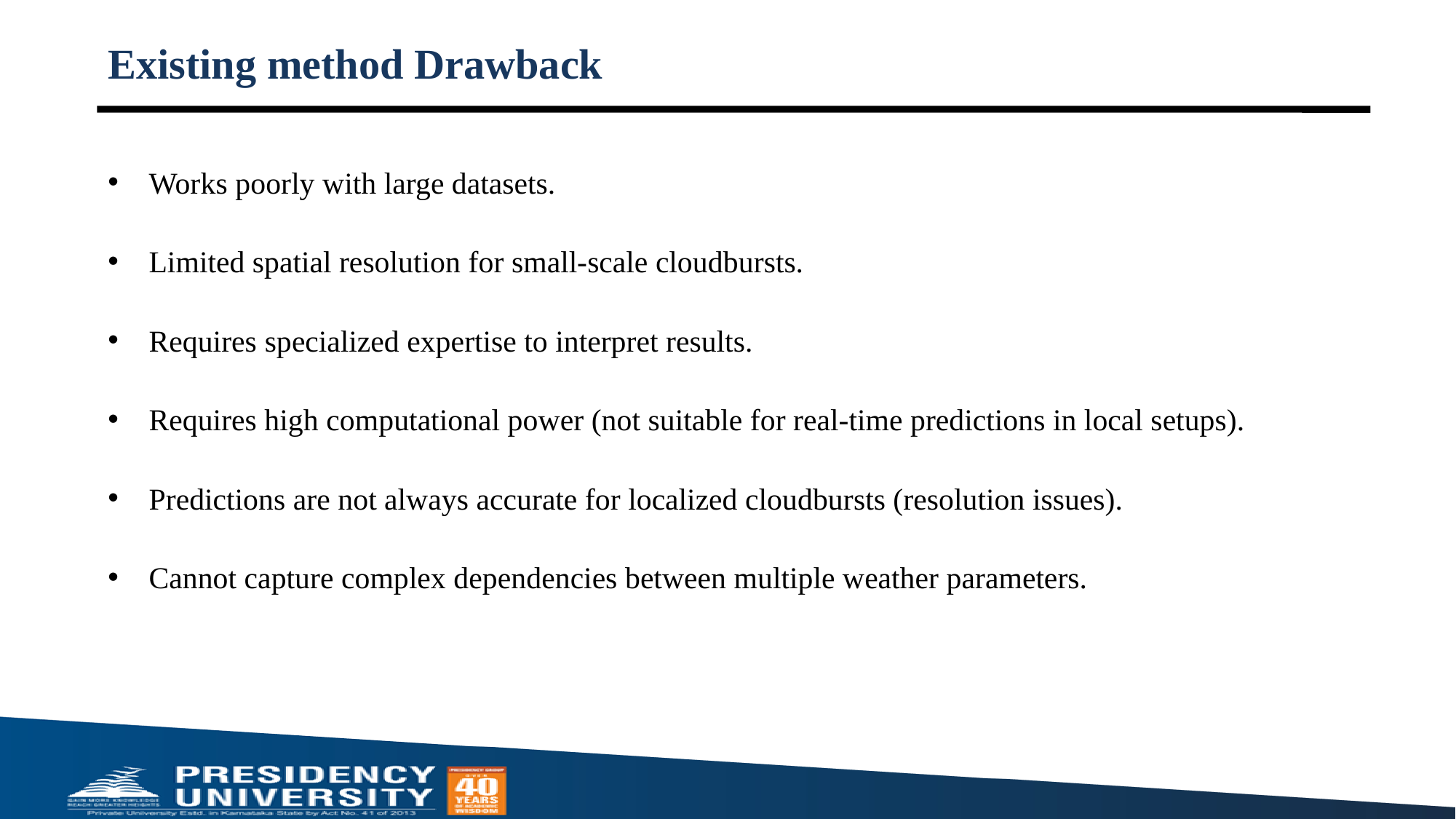

# Existing method Drawback
Works poorly with large datasets.
Limited spatial resolution for small-scale cloudbursts.
Requires specialized expertise to interpret results.
Requires high computational power (not suitable for real-time predictions in local setups).
Predictions are not always accurate for localized cloudbursts (resolution issues).
Cannot capture complex dependencies between multiple weather parameters.